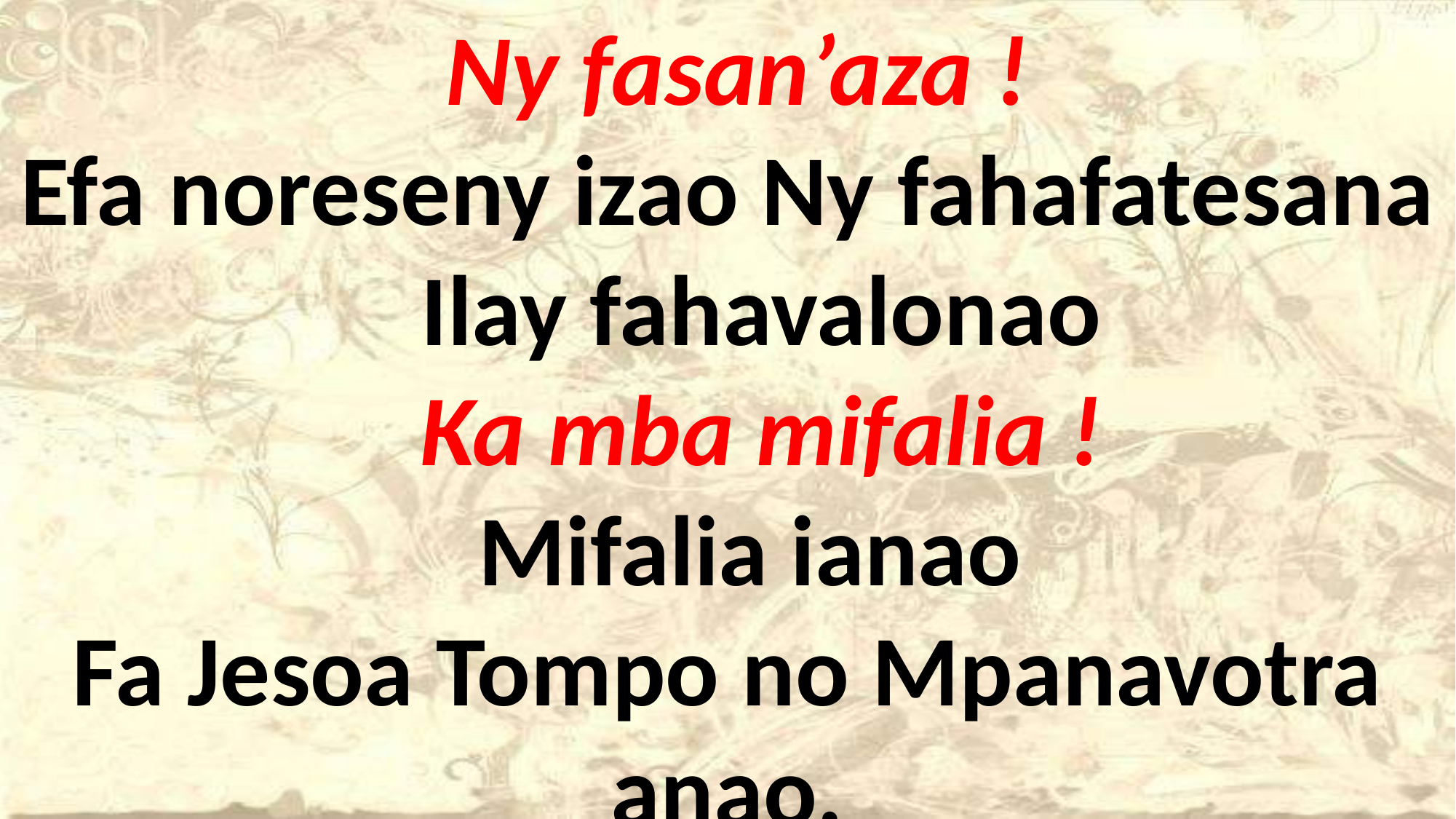

Ny fasan’aza !
Efa noreseny izao Ny fahafatesana
   Ilay fahavalonao
   Ka mba mifalia !
   Mifalia ianao
Fa Jesoa Tompo no Mpanavotra anao.